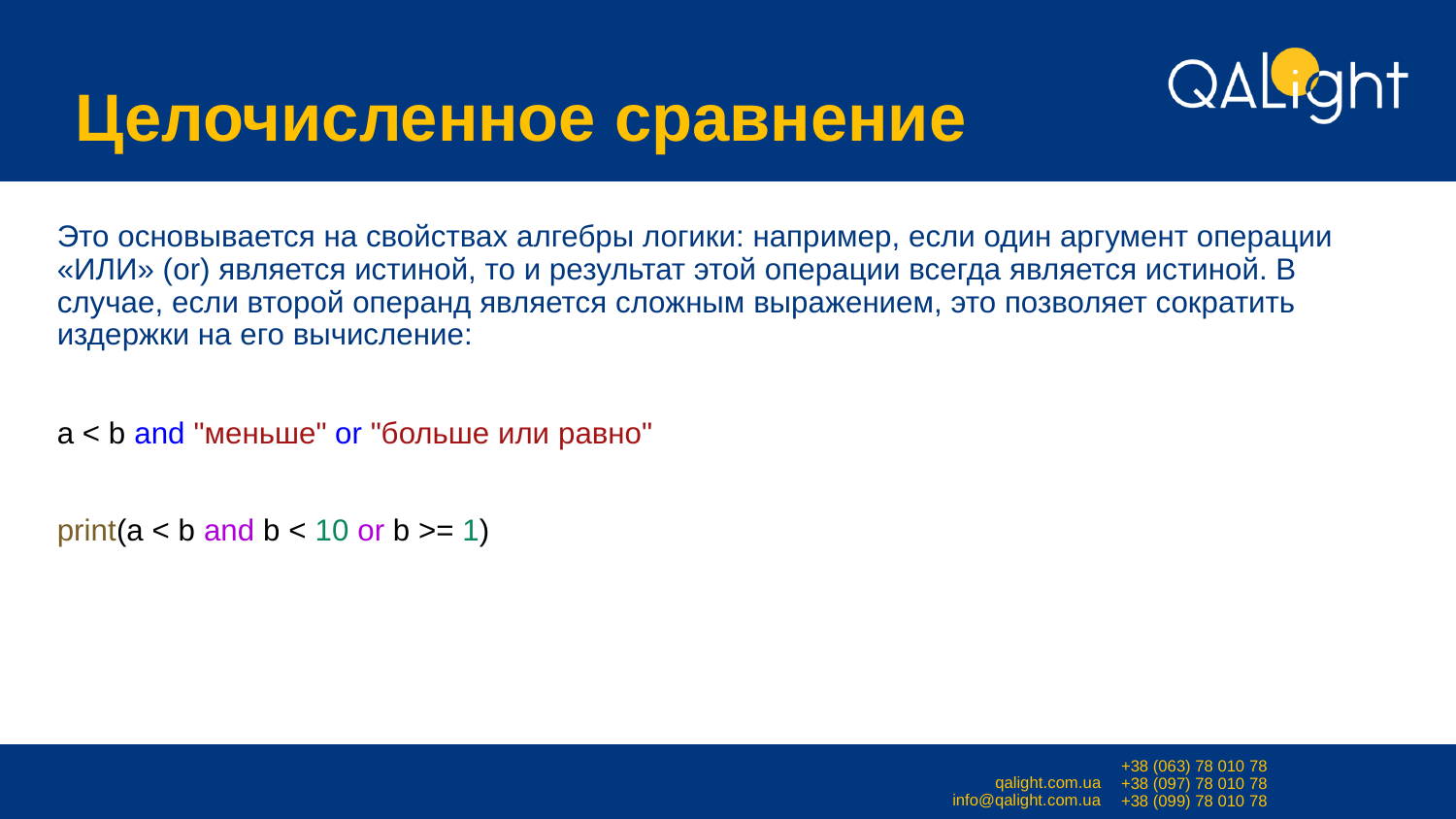

# Целочисленное сравнение
Это основывается на свойствах алгебры логики: например, если один аргумент операции «ИЛИ» (or) является истиной, то и результат этой операции всегда является истиной. В случае, если второй операнд является сложным выражением, это позволяет сократить издержки на его вычисление:

a < b and "меньше" or "больше или равно"

print(a < b and b < 10 or b >= 1)